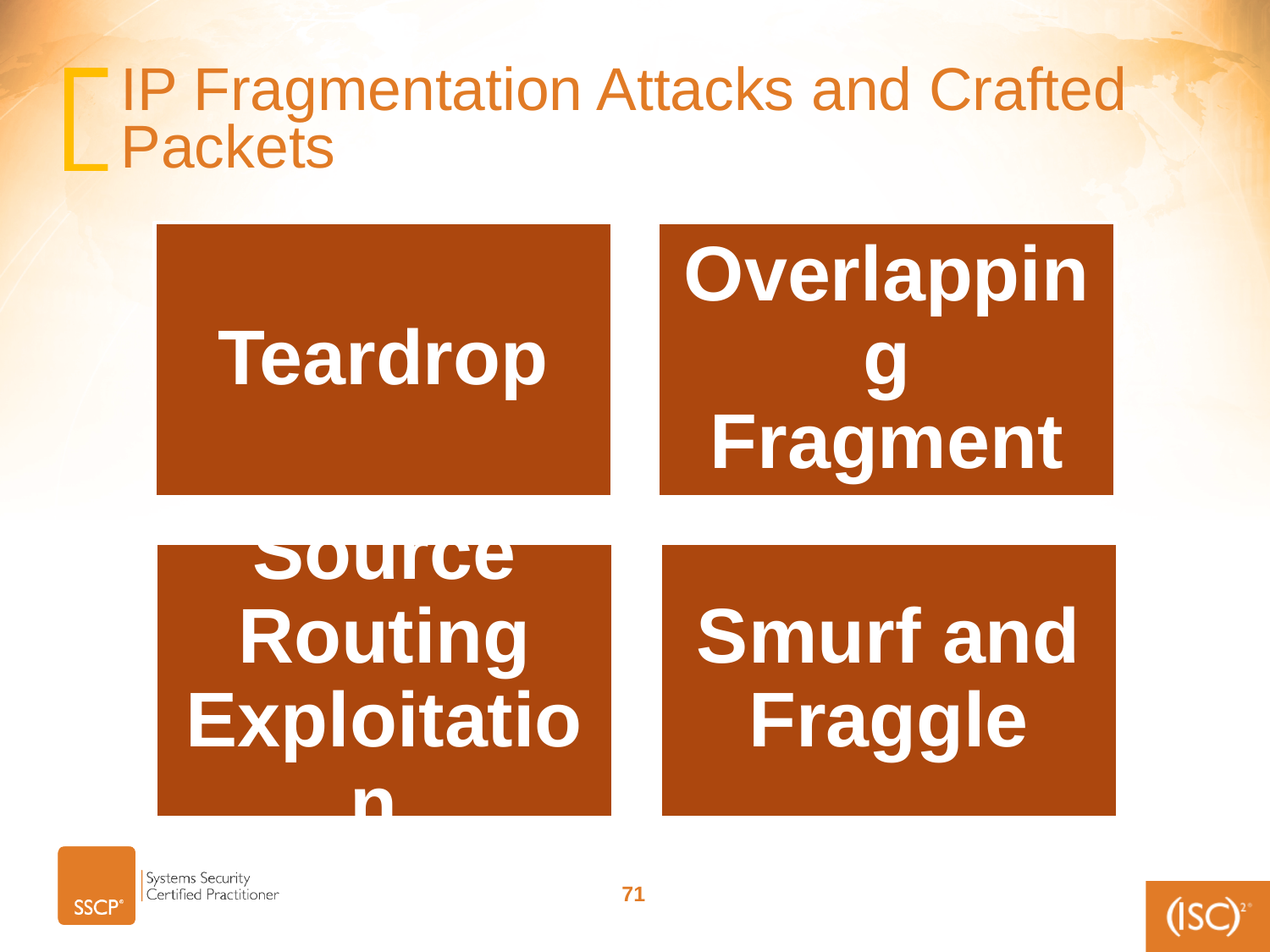

# IP Fragmentation Attacks and Crafted Packets
Teardrop
Overlapping Fragment
Source Routing Exploitation
Smurf and Fraggle